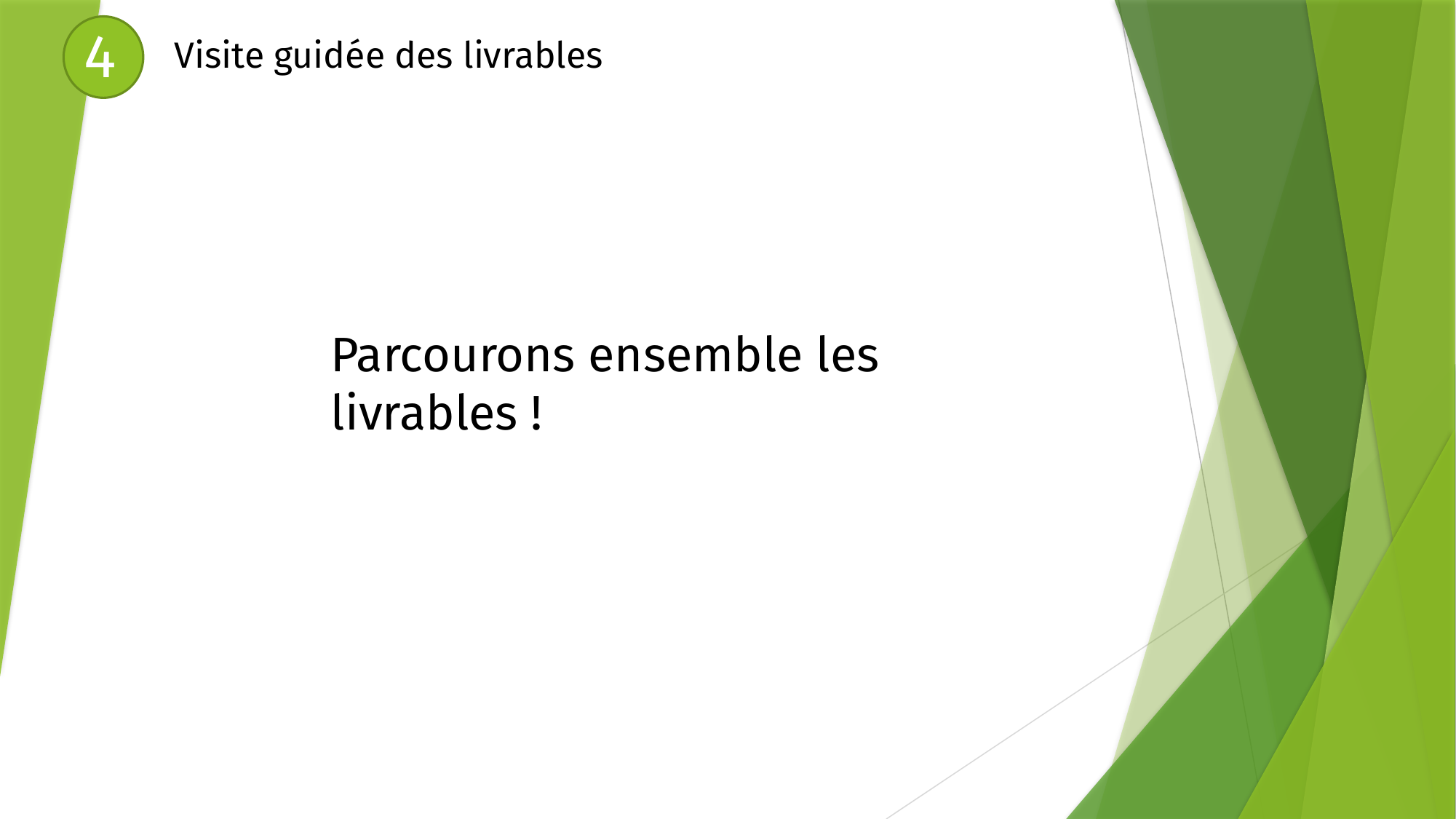

4

Visite guidée des livrables
Parcourons ensemble les livrables !